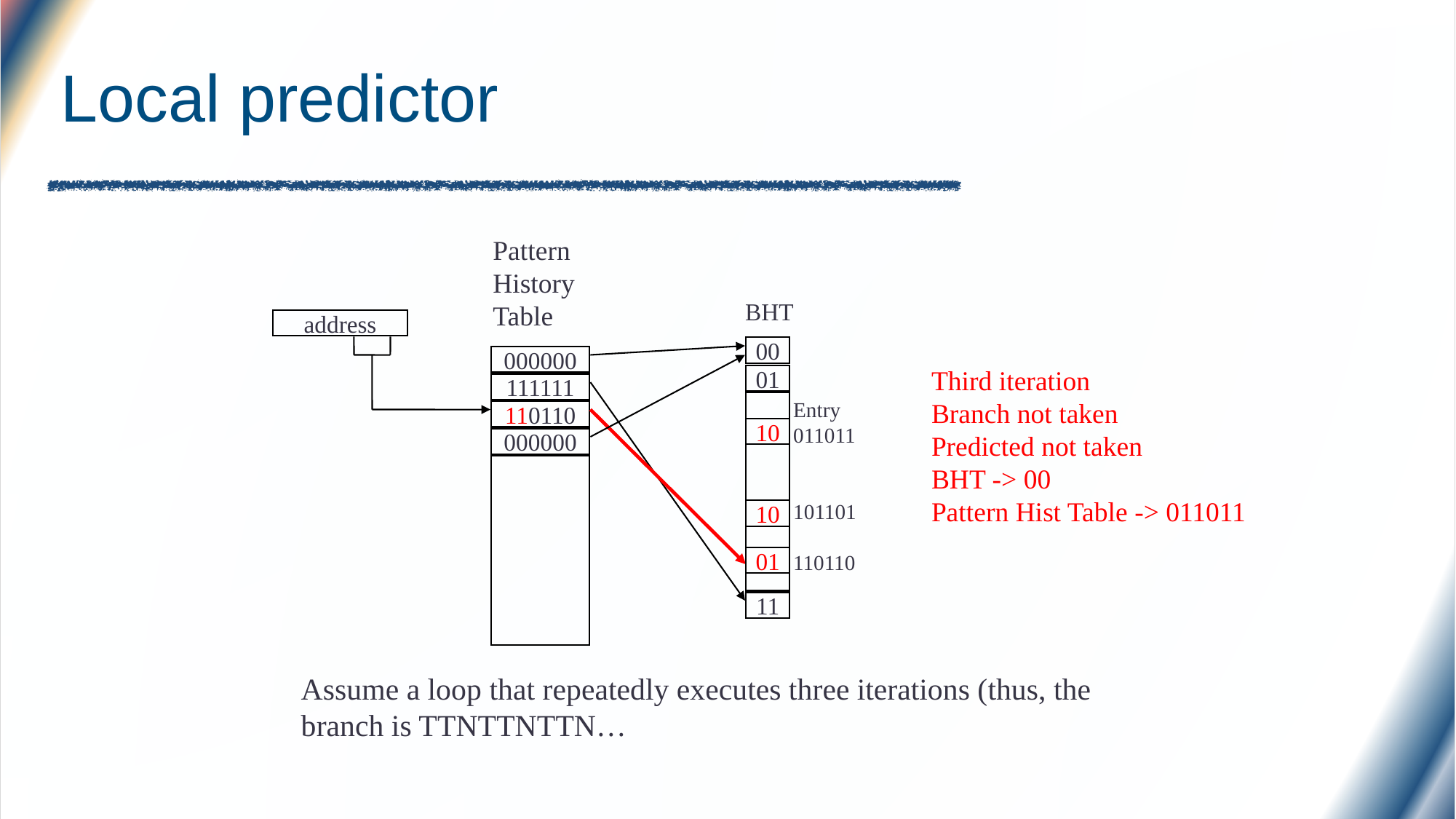

# Local predictor
Pattern
History
Table
BHT
address

00

000000

Third iteration
Branch not taken
Predicted not taken
BHT -> 00
Pattern Hist Table -> 011011
01
111111

Entry
011011

101101

110110

110110

10
000000

10
01
11
Assume a loop that repeatedly executes three iterations (thus, the
branch is TTNTTNTTN…